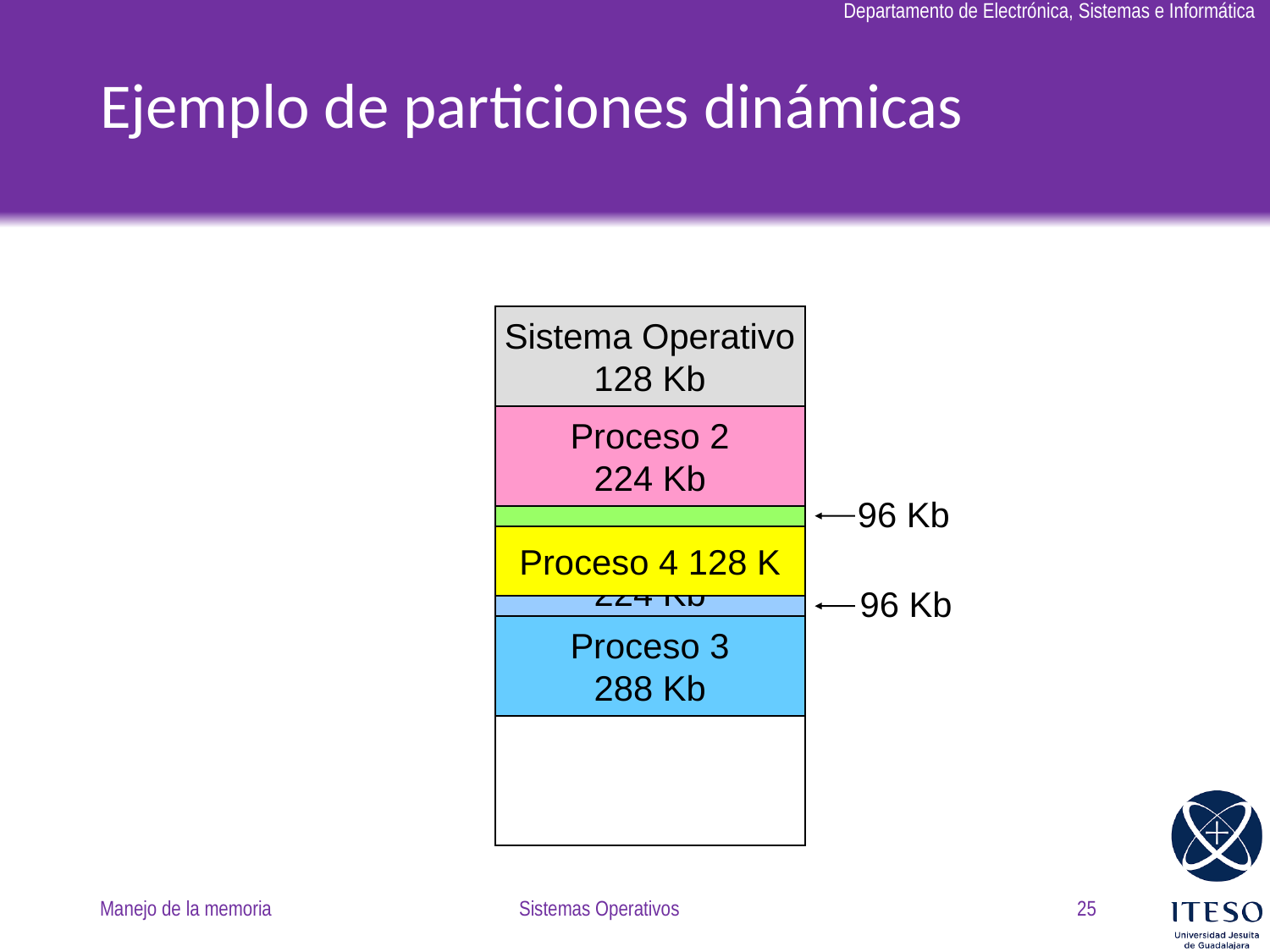

# Ejemplo de particiones dinámicas

Sistema Operativo
128 Kb
Proceso 1
320 Kb
Proceso 2
224 Kb
96 Kb

Proceso 2
224 Kb
Proceso 4 128 K
96 Kb

Proceso 3
288 Kb
Manejo de la memoria
Sistemas Operativos
25